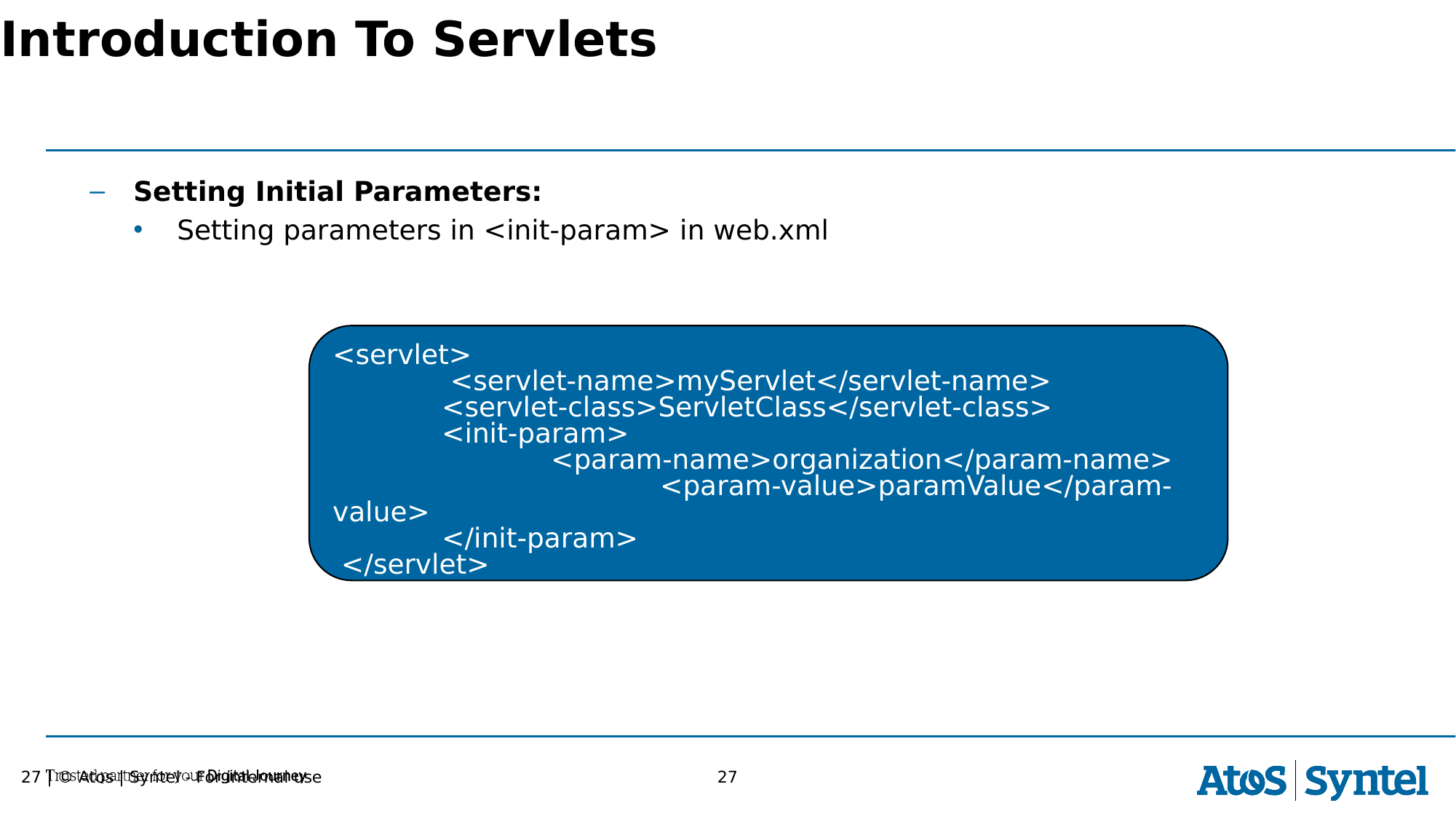

Introduction To Servlets

Setting Initial Parameters:
Setting parameters in <init-param> in web.xml

<servlet>
	 <servlet-name>myServlet</servlet-name>
	<servlet-class>ServletClass</servlet-class>
	<init-param>
		<param-name>organization</param-name> 			<param-value>paramValue</param-value>
	</init-param>
 </servlet>